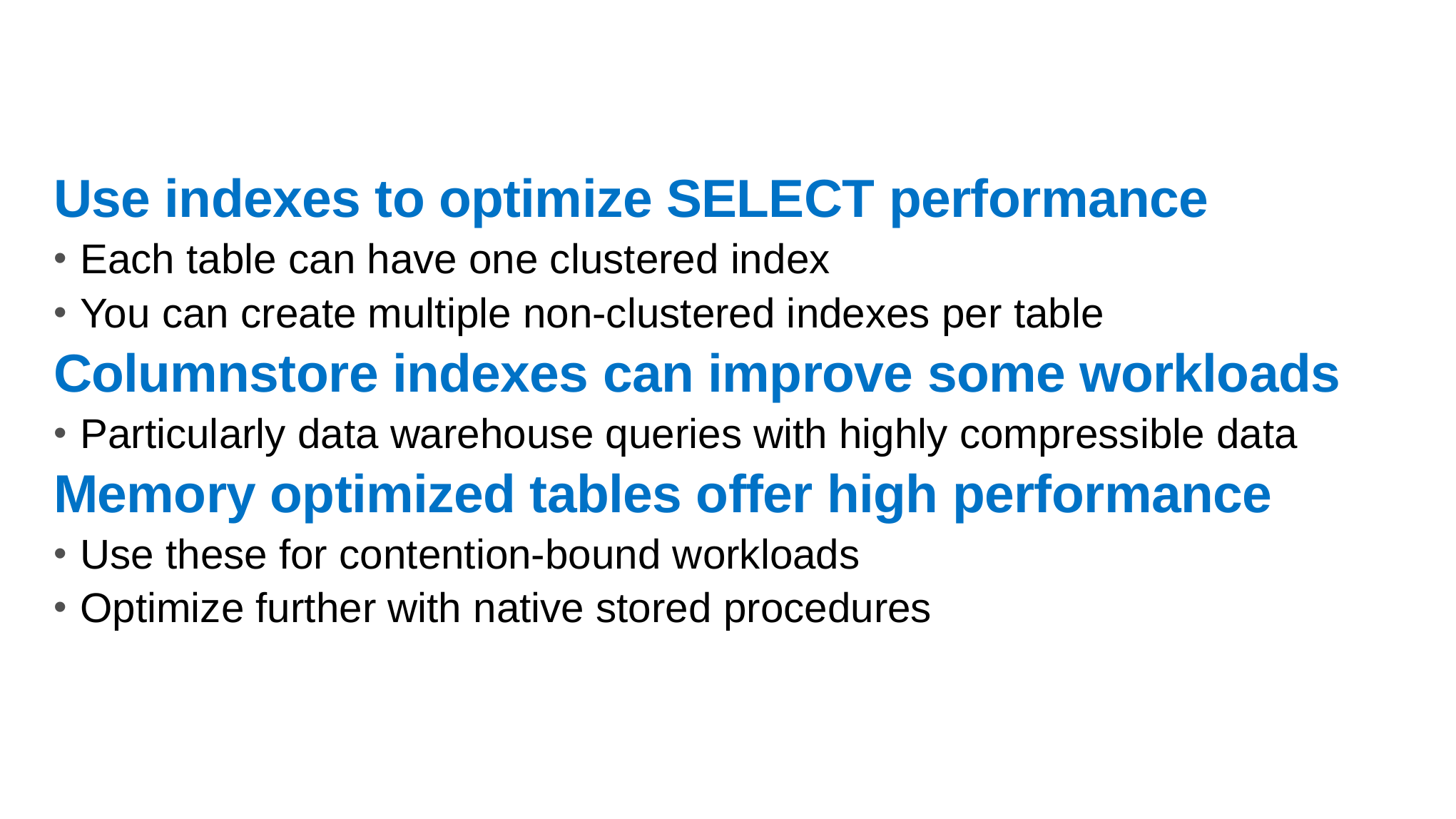

Use indexes to optimize SELECT performance
Each table can have one clustered index
You can create multiple non-clustered indexes per table
Columnstore indexes can improve some workloads
Particularly data warehouse queries with highly compressible data
Memory optimized tables offer high performance
Use these for contention-bound workloads
Optimize further with native stored procedures